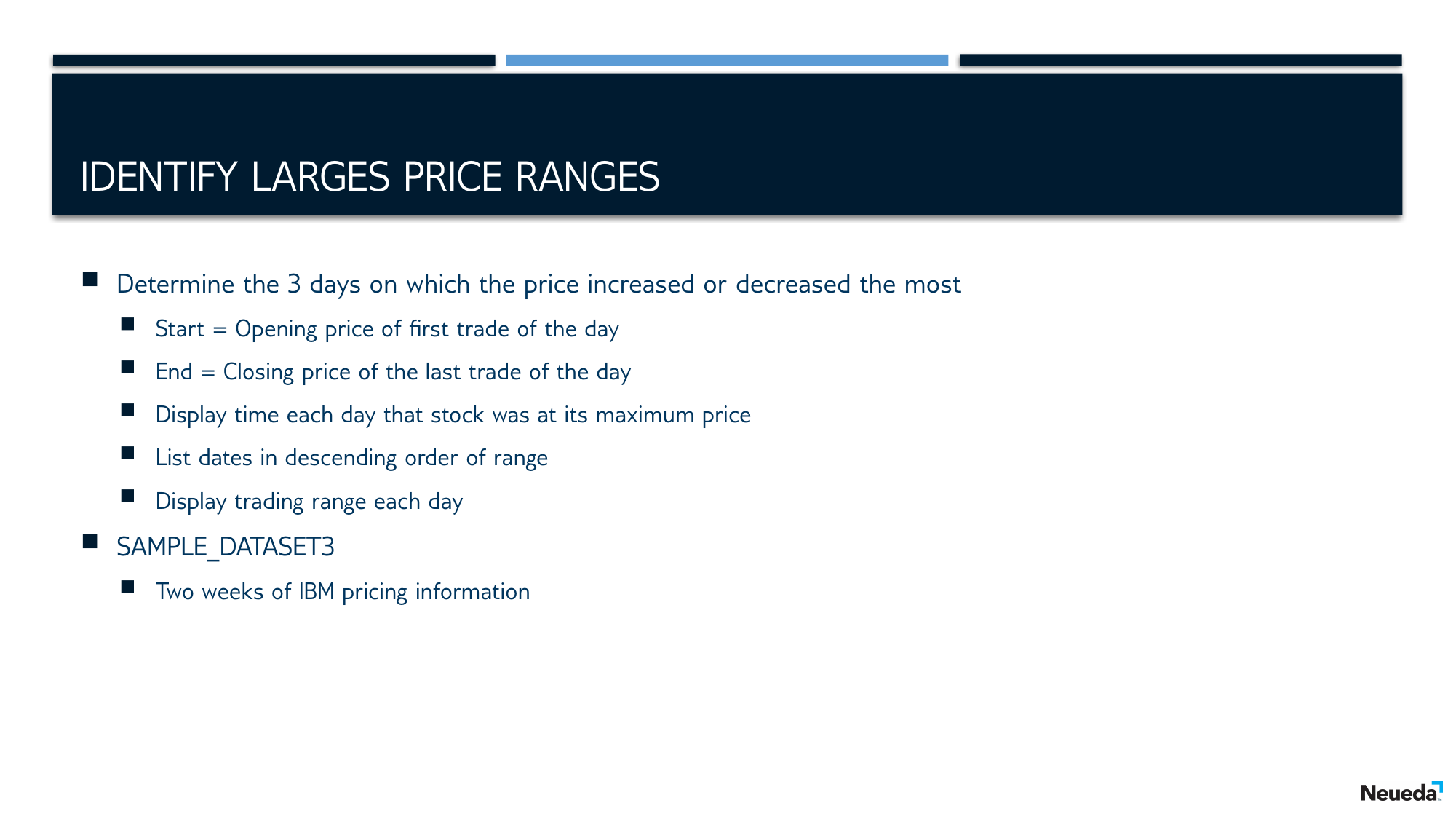

# Identify Larges Price Ranges
Determine the 3 days on which the price increased or decreased the most
Start = Opening price of first trade of the day
End = Closing price of the last trade of the day
Display time each day that stock was at its maximum price
List dates in descending order of range
Display trading range each day
SAMPLE_DATASET3
Two weeks of IBM pricing information